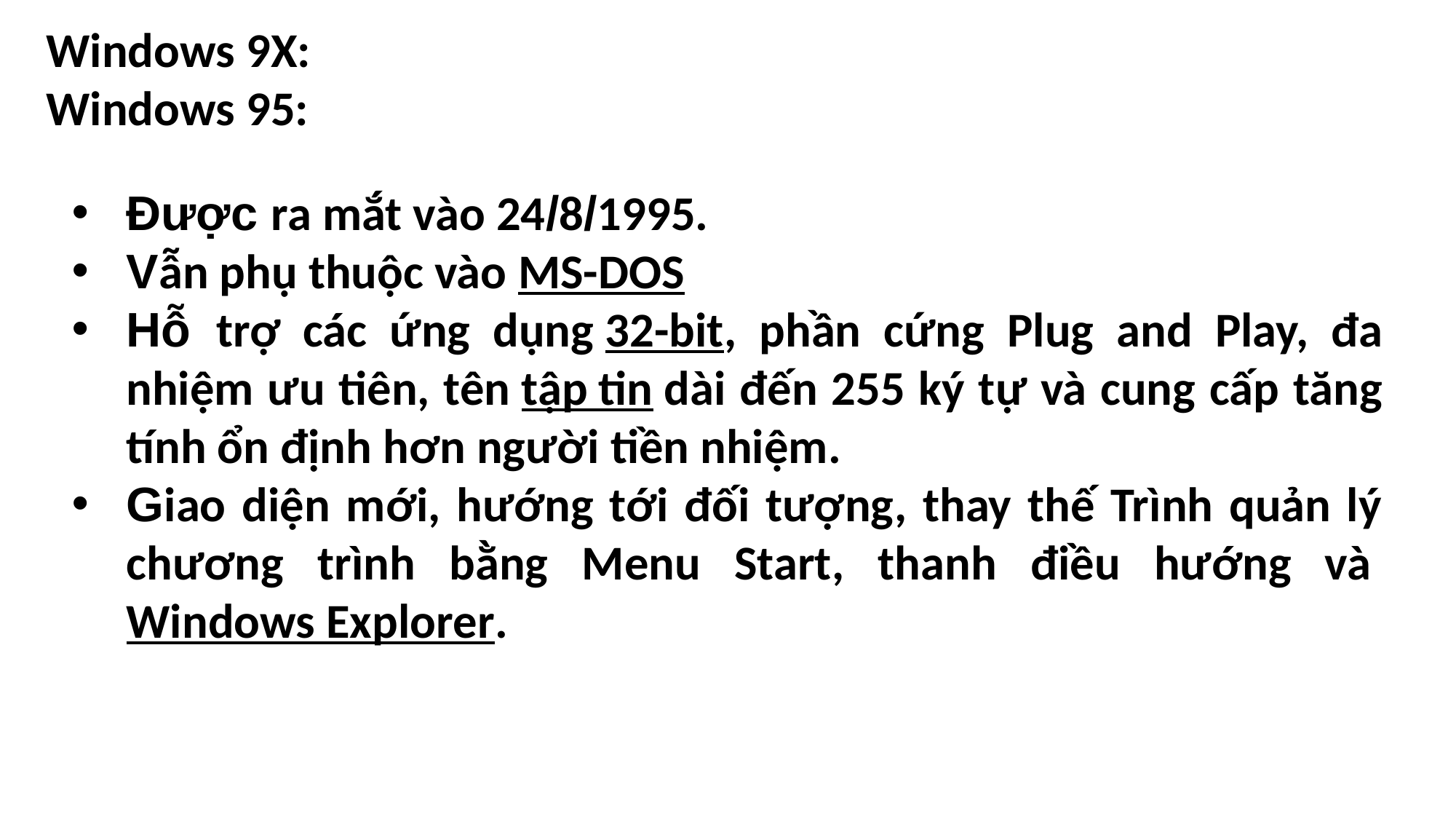

Windows 9X:
Windows 95:
Được ra mắt vào 24/8/1995.
Vẫn phụ thuộc vào MS-DOS
Hỗ trợ các ứng dụng 32-bit, phần cứng Plug and Play, đa nhiệm ưu tiên, tên tập tin dài đến 255 ký tự và cung cấp tăng tính ổn định hơn người tiền nhiệm.
Giao diện mới, hướng tới đối tượng, thay thế Trình quản lý chương trình bằng Menu Start, thanh điều hướng và Windows Explorer.